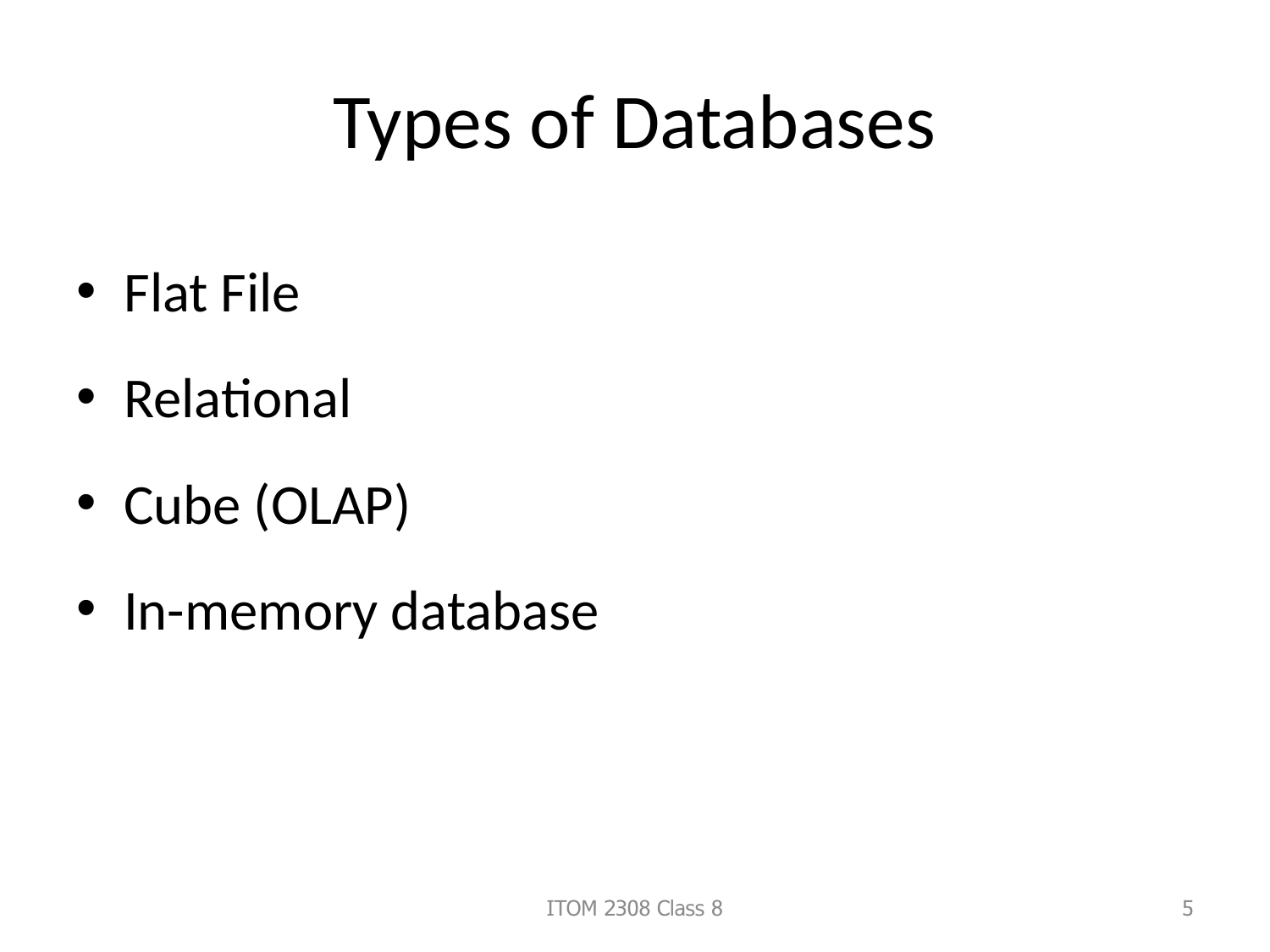

# Types of Databases
Flat File
Relational
Cube (OLAP)
In-memory database
ITOM 2308 Class 8
5